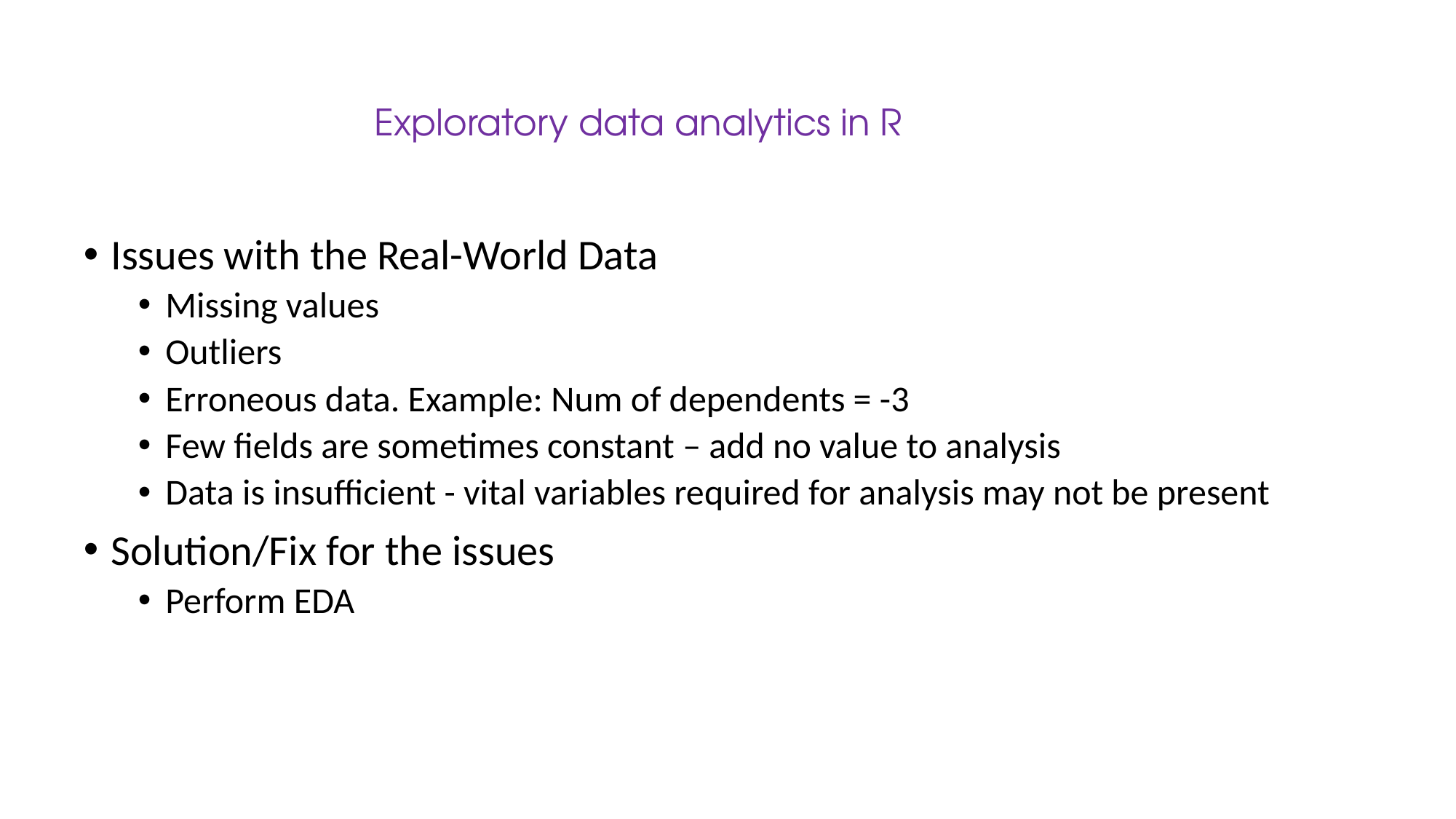

Exploratory data analytics in R
Issues with the Real-World Data
Missing values
Outliers
Erroneous data. Example: Num of dependents = -3
Few fields are sometimes constant – add no value to analysis
Data is insufficient - vital variables required for analysis may not be present
Solution/Fix for the issues
Perform EDA